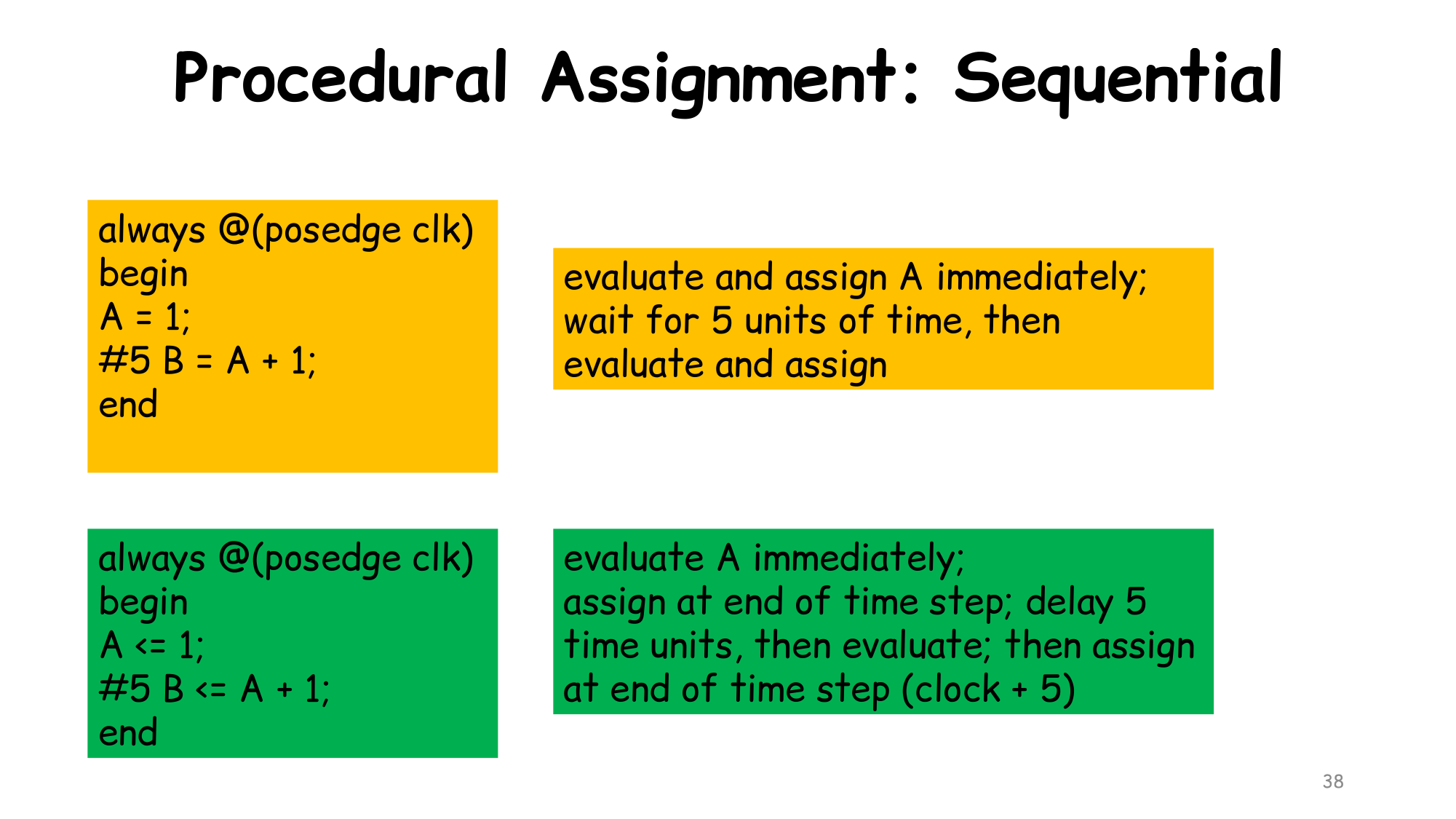

# Procedural Assignment: Sequential
always @(posedge clk) begin
A = 1;
#5 B = A + 1;
end
evaluate and assign A immediately;
wait for 5 units of time, then evaluate and assign
always @(posedge clk) begin
A <= 1;
#5 B <= A + 1;
end
evaluate A immediately;
assign at end of time step; delay 5 time units, then evaluate; then assign at end of time step (clock + 5)
38